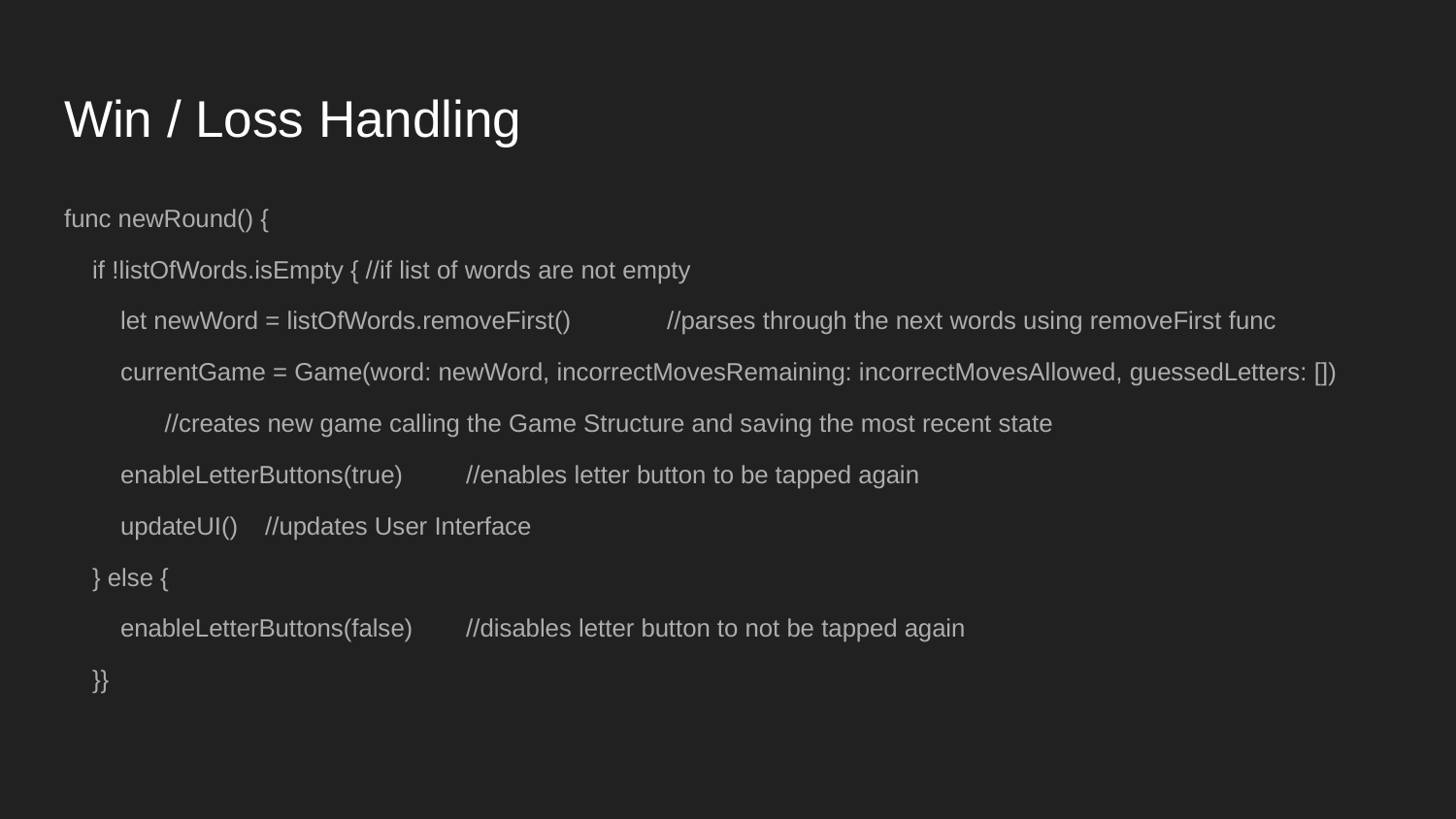

# Win / Loss Handling
func newRound() {
    if !listOfWords.isEmpty {		//if list of words are not empty
        let newWord = listOfWords.removeFirst()		//parses through the next words using removeFirst func
        currentGame = Game(word: newWord, incorrectMovesRemaining: incorrectMovesAllowed, guessedLetters: [])
		//creates new game calling the Game Structure and saving the most recent state
        enableLetterButtons(true)		//enables letter button to be tapped again
        updateUI()		//updates User Interface
    } else {
        enableLetterButtons(false)		//disables letter button to not be tapped again
    }}